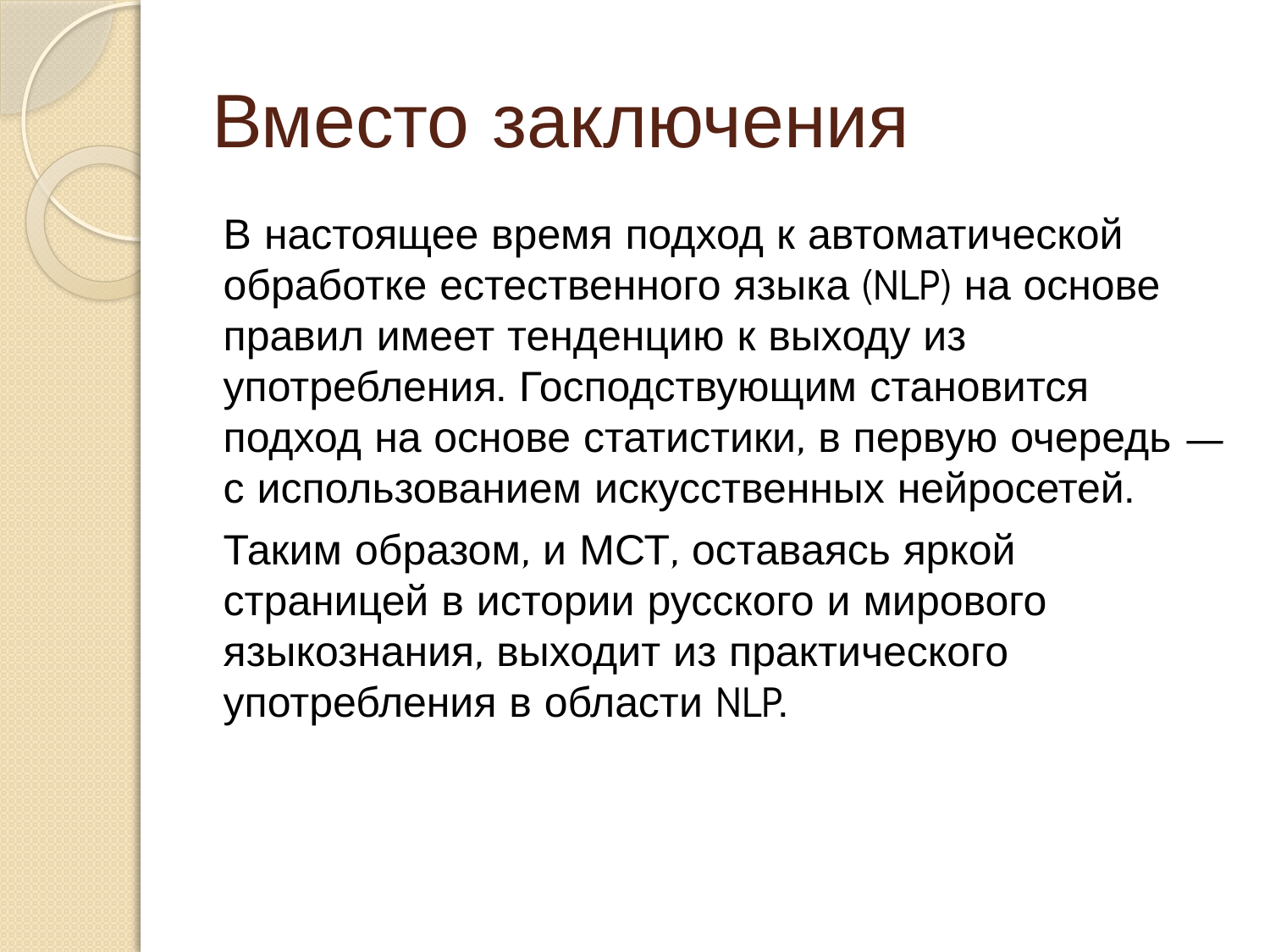

# Вместо заключения
В настоящее время подход к автоматической обработке естественного языка (NLP) на основе правил имеет тенденцию к выходу из употребления. Господствующим становится подход на основе статистики, в первую очередь — с использованием искусственных нейросетей.
Таким образом, и МСТ, оставаясь яркой страницей в истории русского и мирового языкознания, выходит из практического употребления в области NLP.